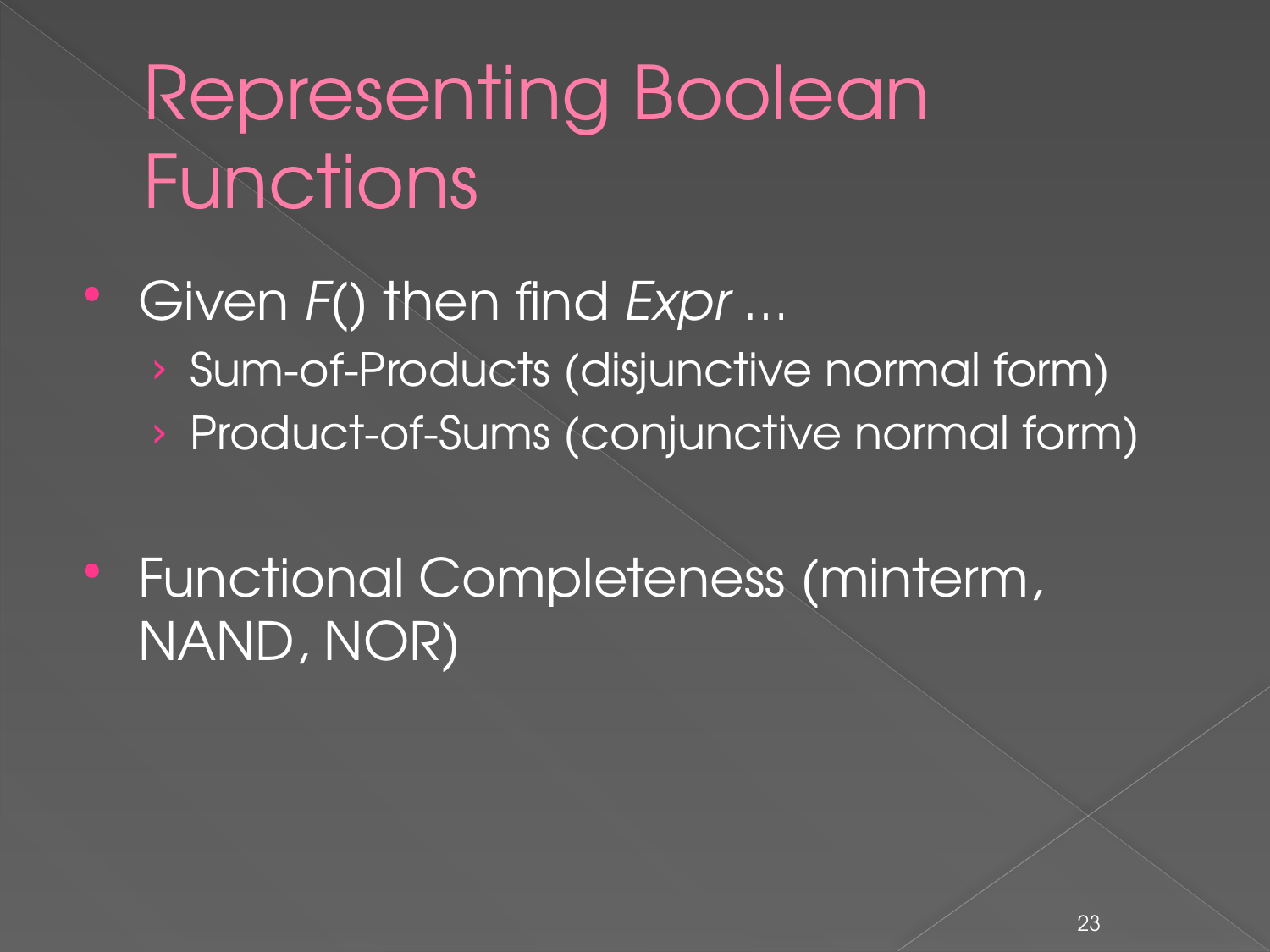

# Representing Boolean Functions
Given F() then find Expr …
Sum-of-Products (disjunctive normal form)
Product-of-Sums (conjunctive normal form)

Functional Completeness (minterm, NAND, NOR)
23